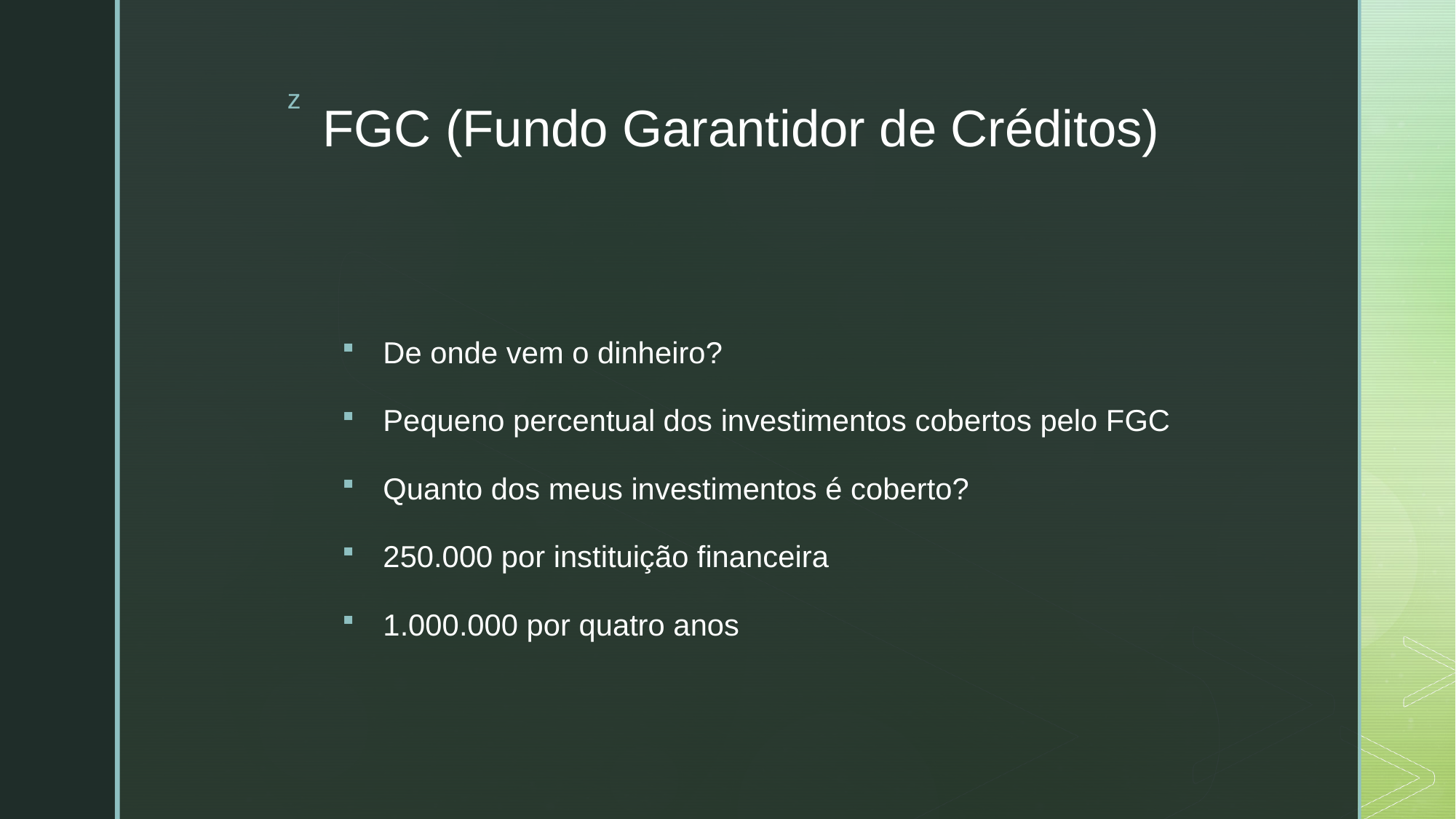

# FGC (Fundo Garantidor de Créditos)
De onde vem o dinheiro?
Pequeno percentual dos investimentos cobertos pelo FGC
Quanto dos meus investimentos é coberto?
250.000 por instituição financeira
1.000.000 por quatro anos